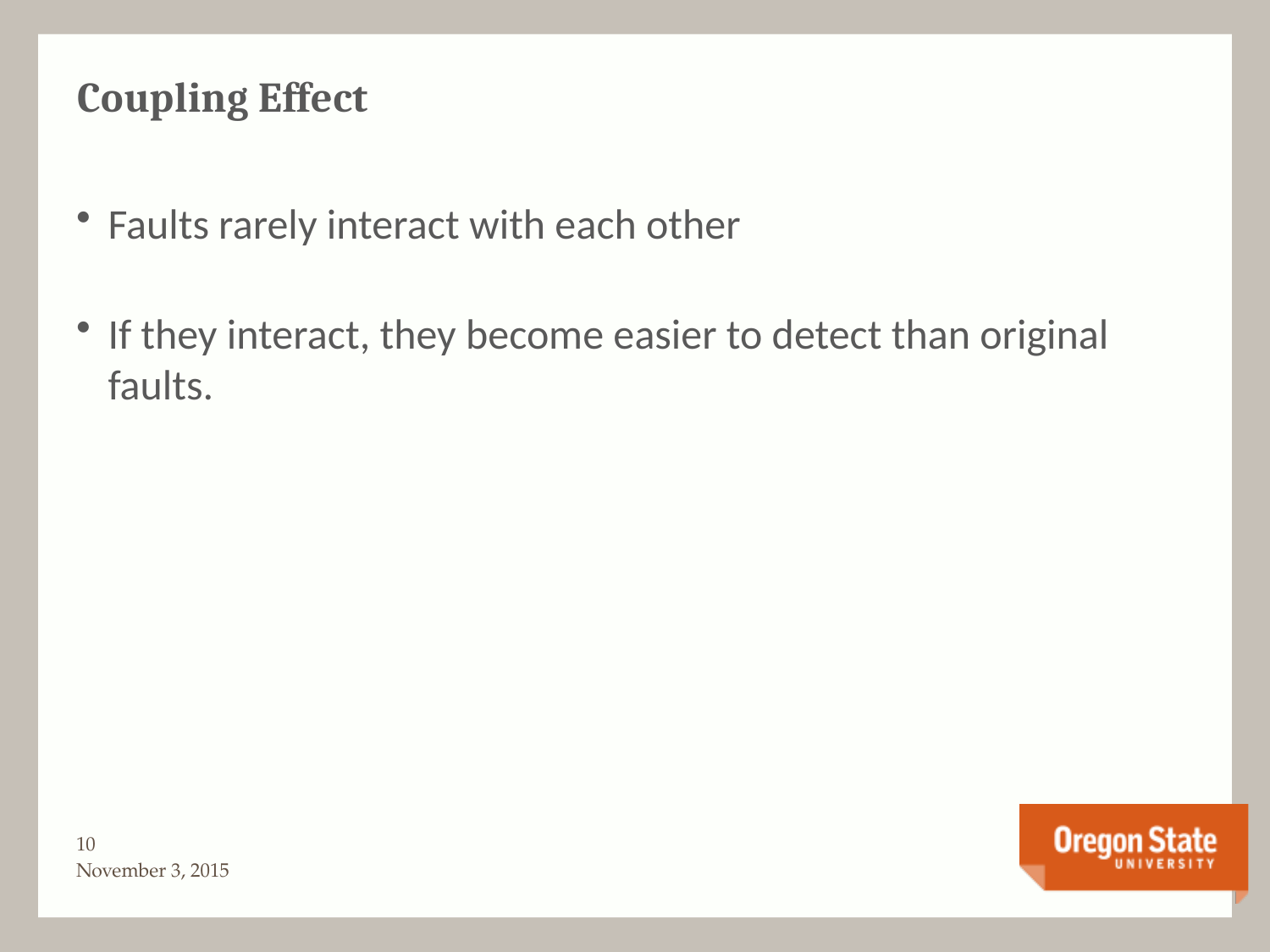

# Coupling Effect
Faults rarely interact with each other
If they interact, they become easier to detect than original faults.
10
November 3, 2015